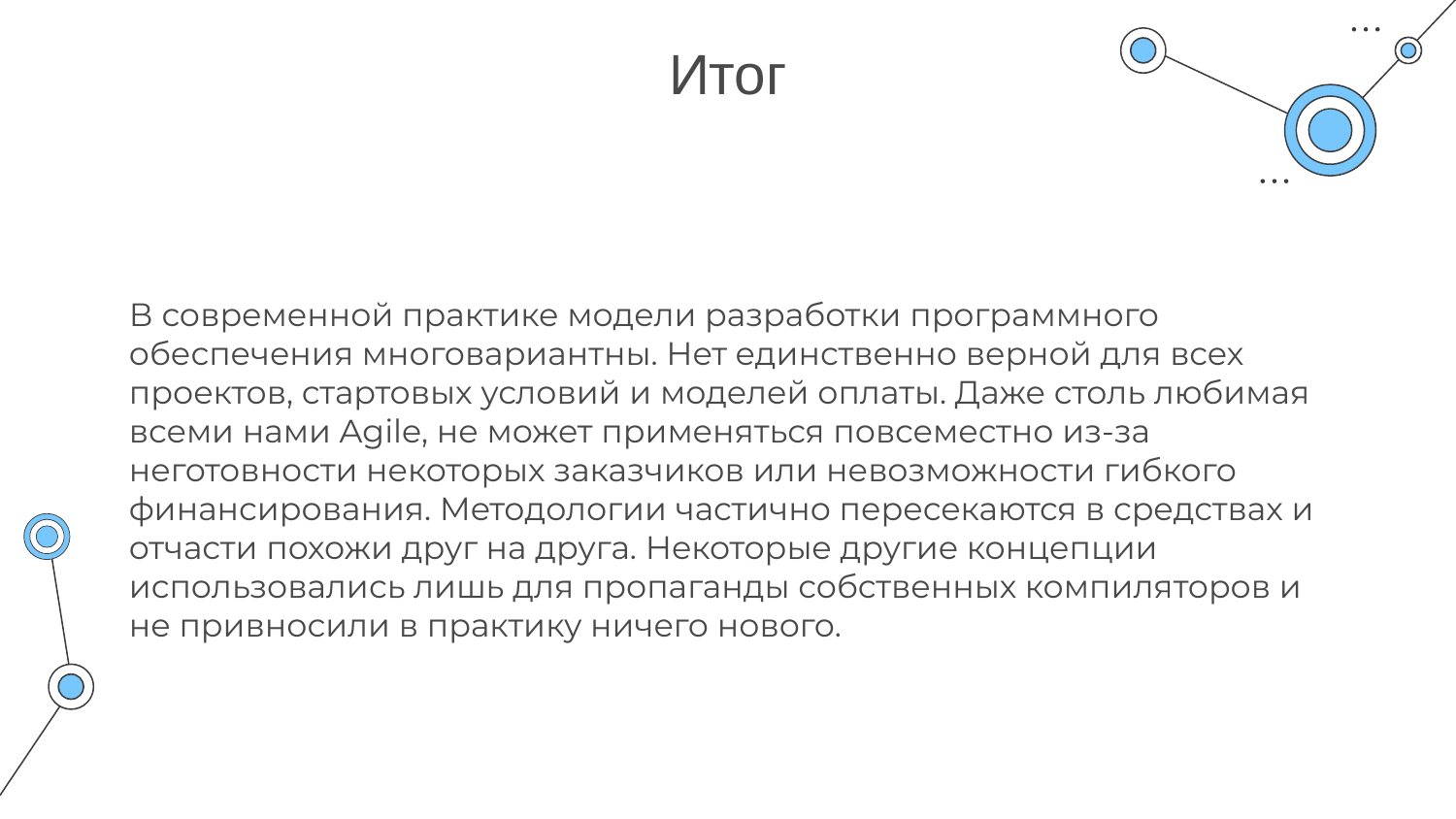

# Итог
В современной практике модели разработки программного обеспечения многовариантны. Нет единственно верной для всех проектов, стартовых условий и моделей оплаты. Даже столь любимая всеми нами Agile, не может применяться повсеместно из-за неготовности некоторых заказчиков или невозможности гибкого финансирования. Методологии частично пересекаются в средствах и отчасти похожи друг на друга. Некоторые другие концепции использовались лишь для пропаганды собственных компиляторов и не привносили в практику ничего нового.